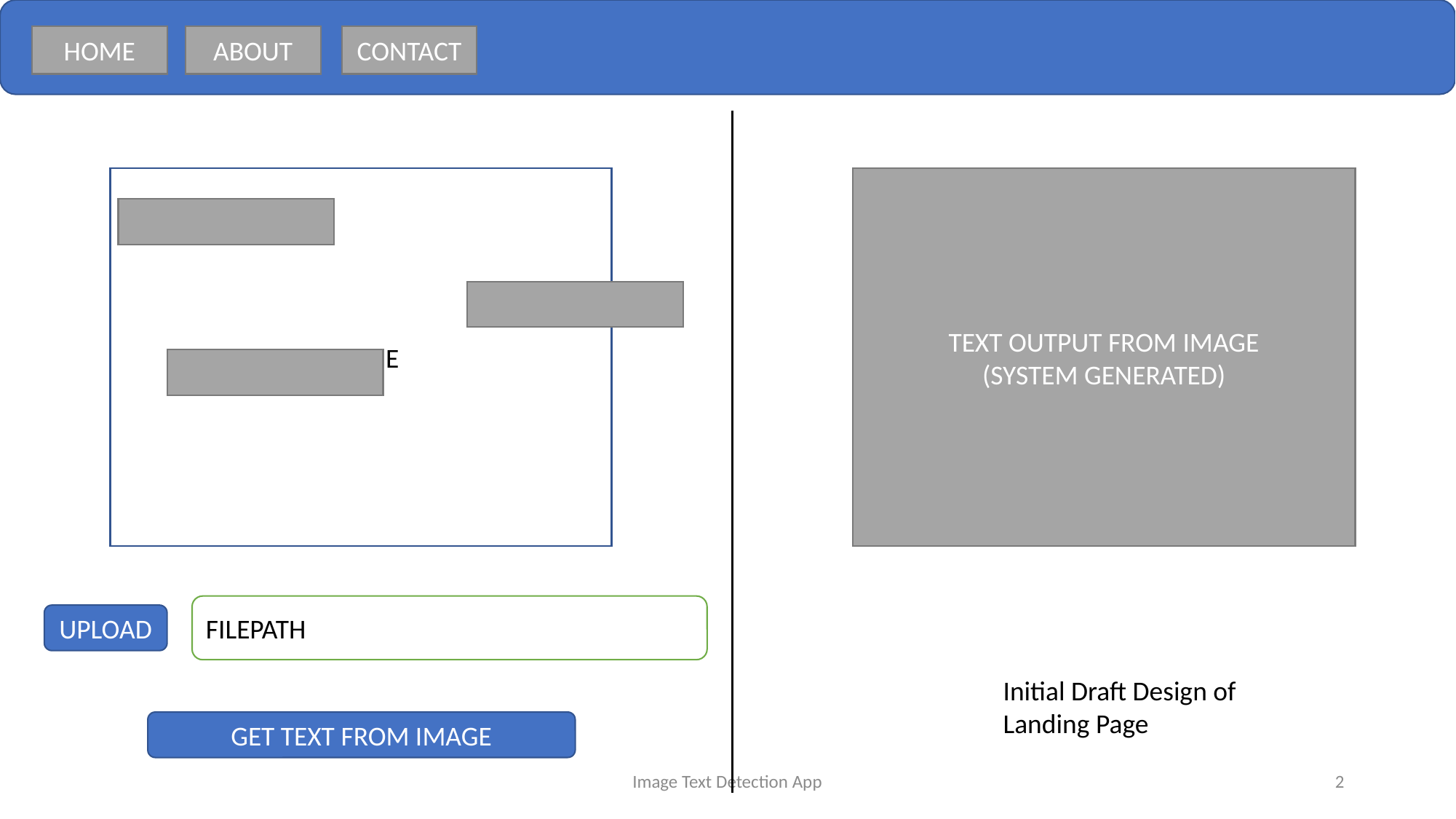

HOME
ABOUT
CONTACT
IMAGE
TEXT OUTPUT FROM IMAGE
(SYSTEM GENERATED)

FILEPATH
UPLOAD
Initial Draft Design of Landing Page
GET TEXT FROM IMAGE
Image Text Detection App
2